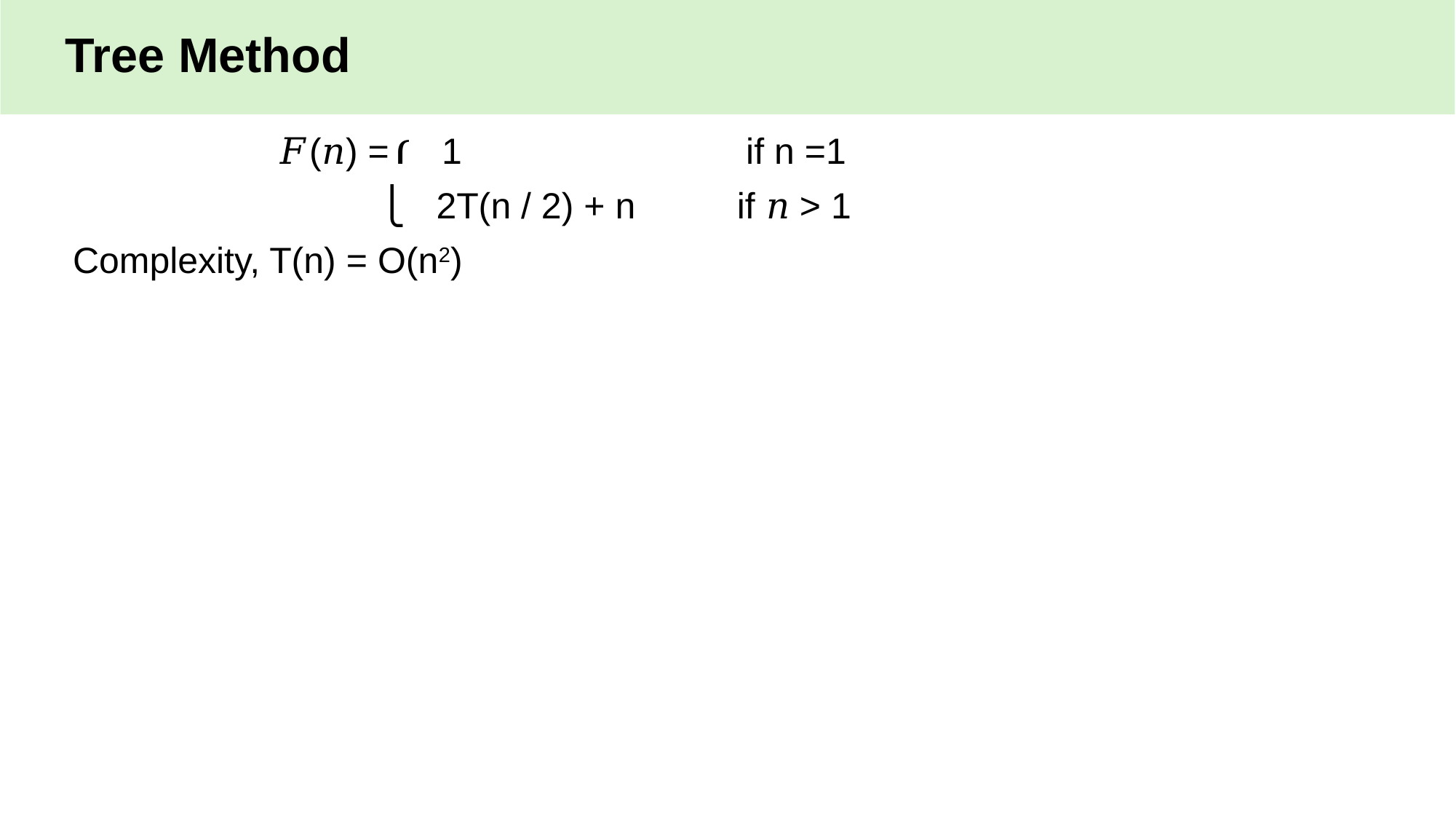

# Tree Method
                       𝐹(𝑛) =⎧   1                            if n =1
                                 ⎩   2T(n / 2) + n          if 𝑛 > 1
   Complexity, T(n) = O(n2)